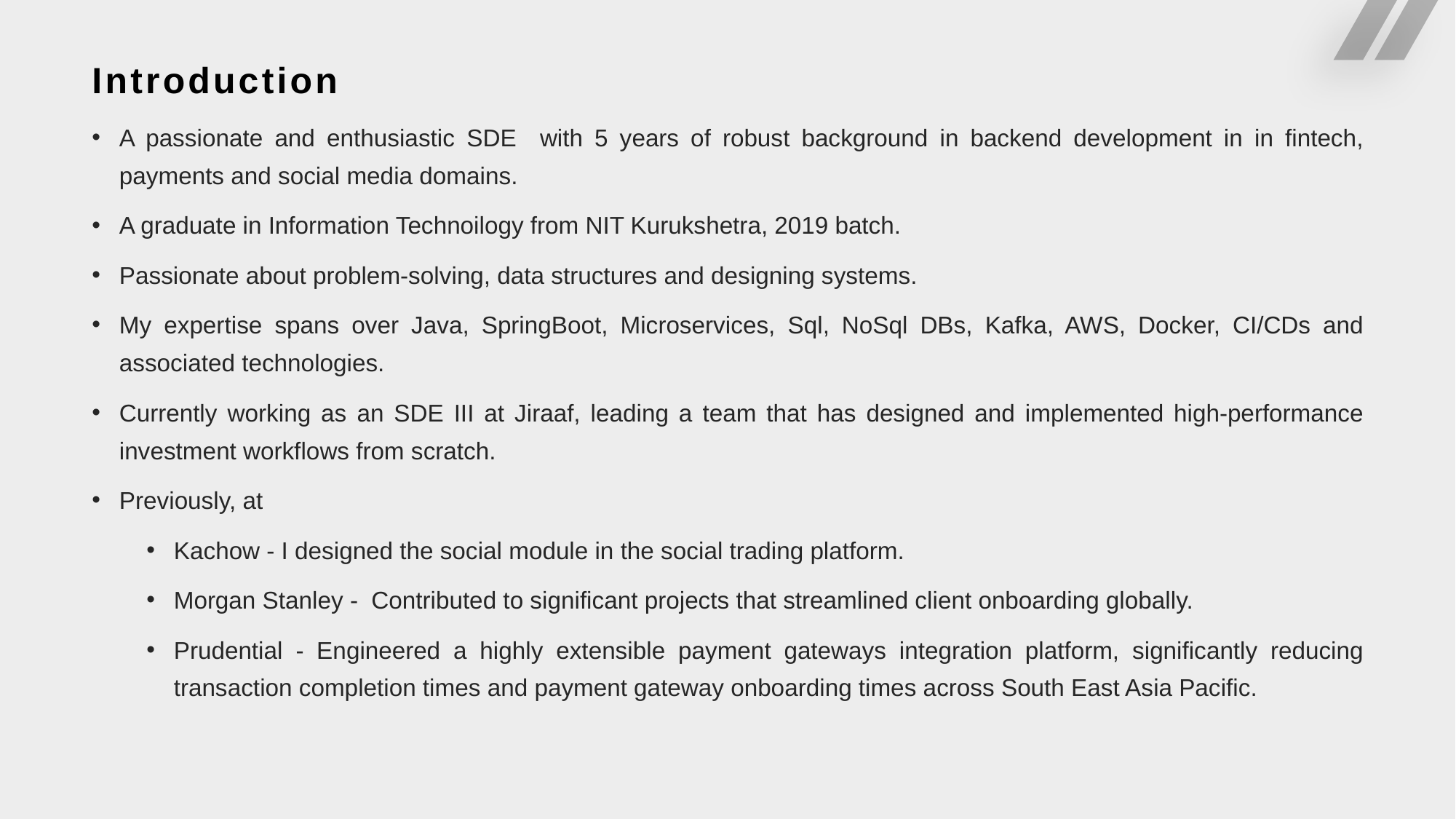

# Introduction
A passionate and enthusiastic SDE  with 5 years of robust background in backend development in in fintech, payments and social media domains.
A graduate in Information Technoilogy from NIT Kurukshetra, 2019 batch.
Passionate about problem-solving, data structures and designing systems.
My expertise spans over Java, SpringBoot, Microservices, Sql, NoSql DBs, Kafka, AWS, Docker, CI/CDs and associated technologies.
Currently working as an SDE III at Jiraaf, leading a team that has designed and implemented high-performance investment workflows from scratch.
Previously, at
Kachow - I designed the social module in the social trading platform.
Morgan Stanley -  Contributed to significant projects that streamlined client onboarding globally.
Prudential - Engineered a highly extensible payment gateways integration platform, significantly reducing transaction completion times and payment gateway onboarding times across South East Asia Pacific.